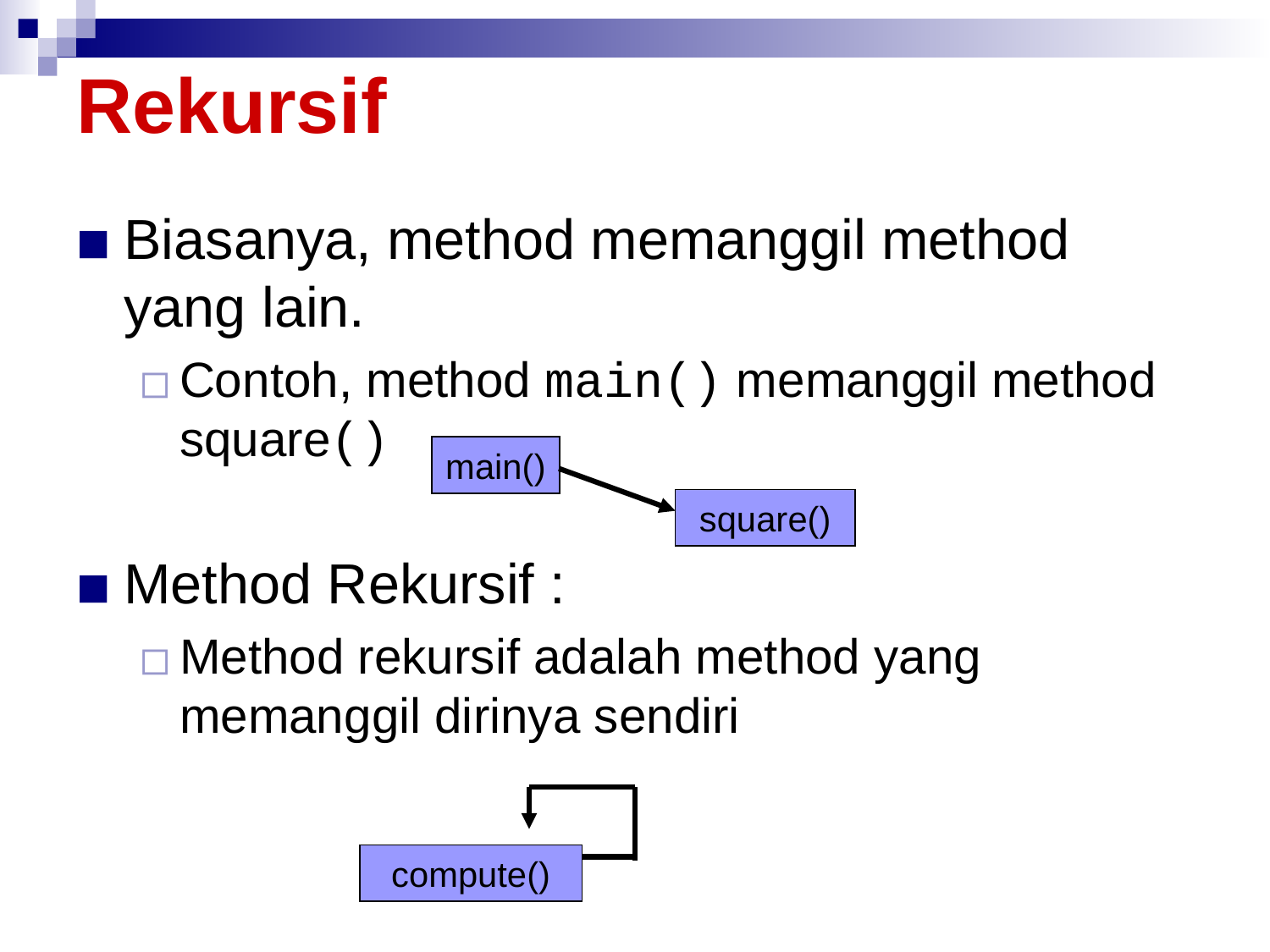

# Rekursif
Biasanya, method memanggil method yang lain.
Contoh, method main() memanggil method  square()

Method Rekursif :
Method rekursif adalah method yang memanggil dirinya sendiri
main()
square()
compute()